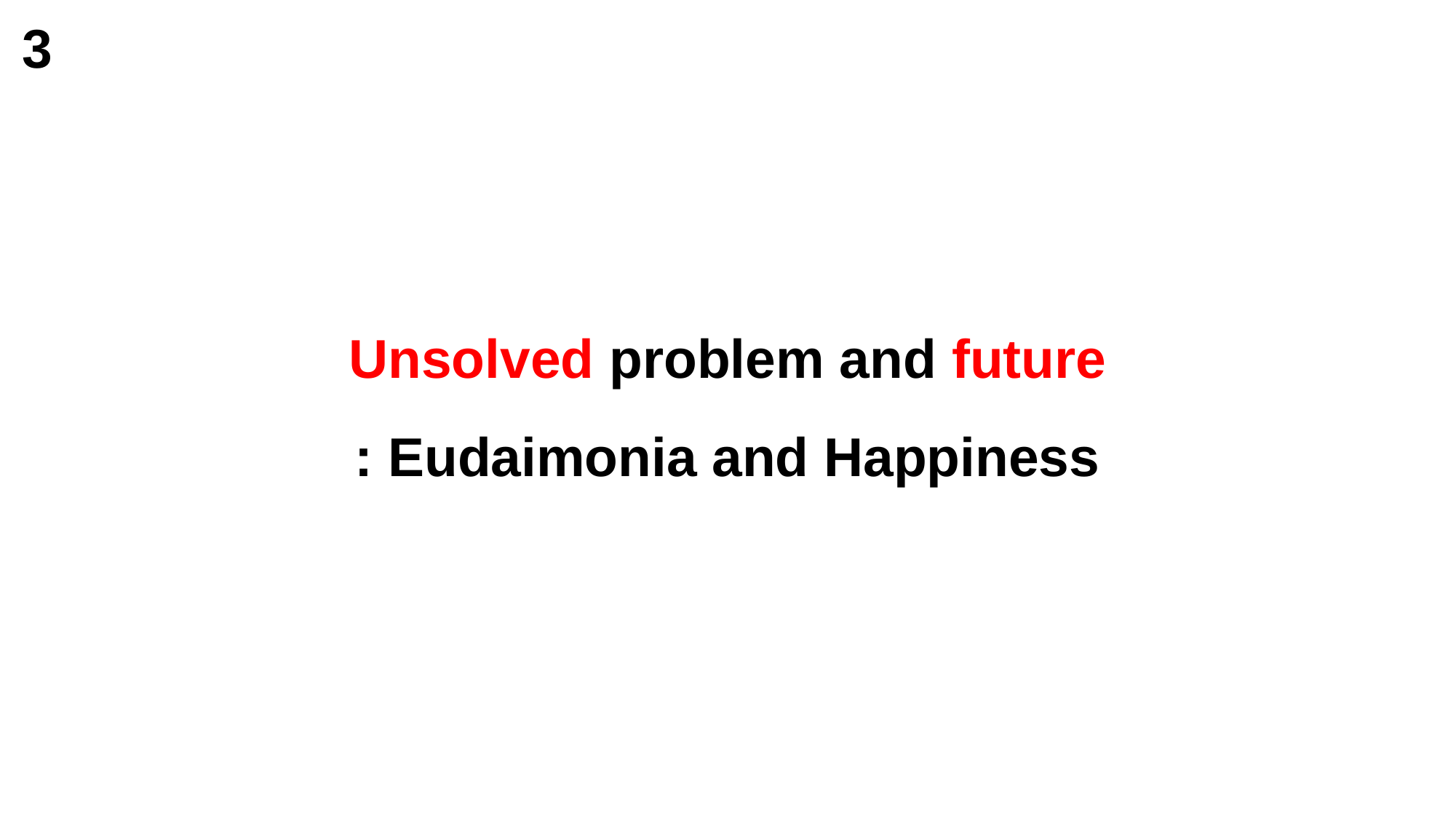

3
Unsolved problem and future
: Eudaimonia and Happiness